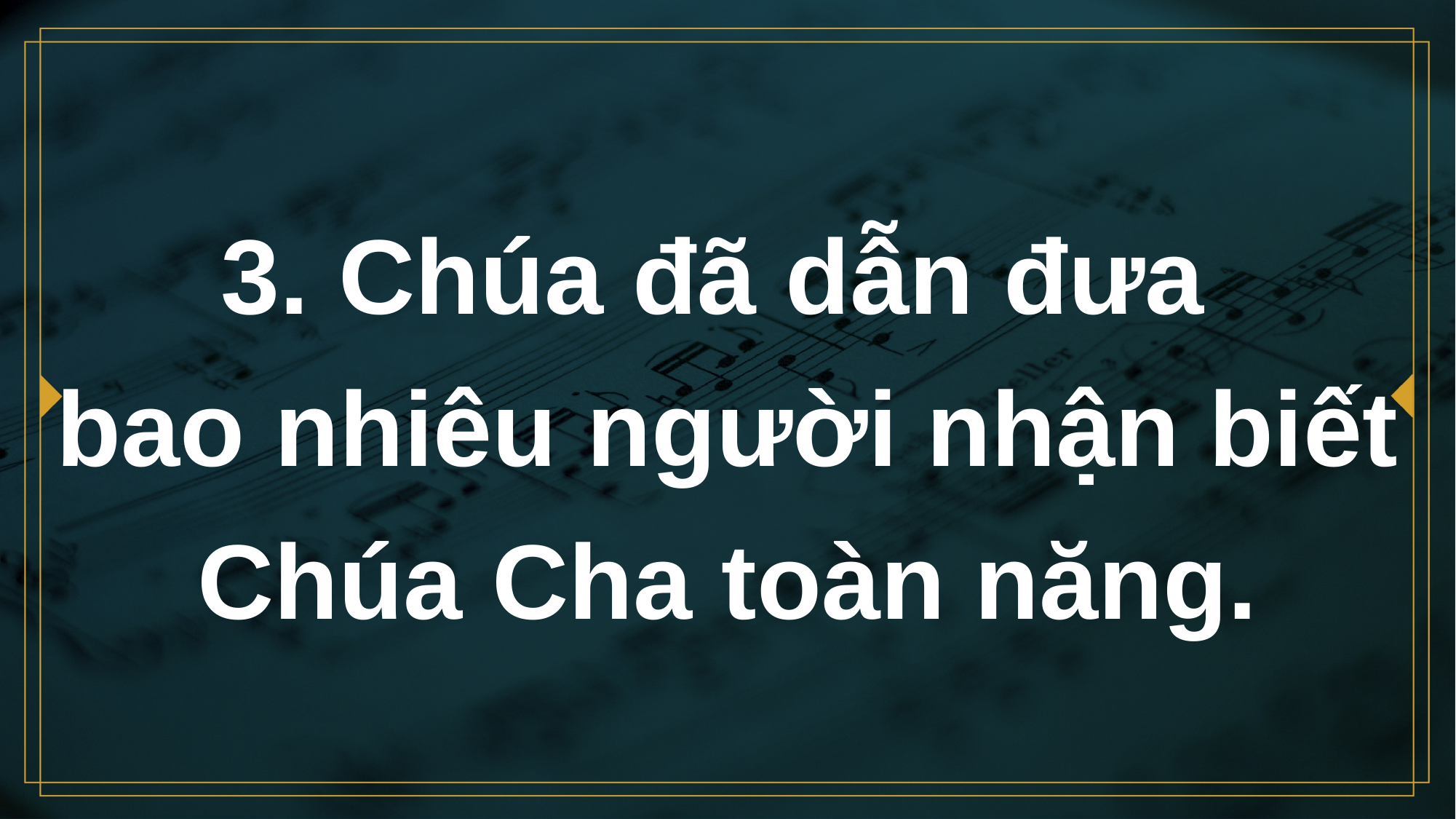

# 3. Chúa đã dẫn đưa bao nhiêu người nhận biết Chúa Cha toàn năng.